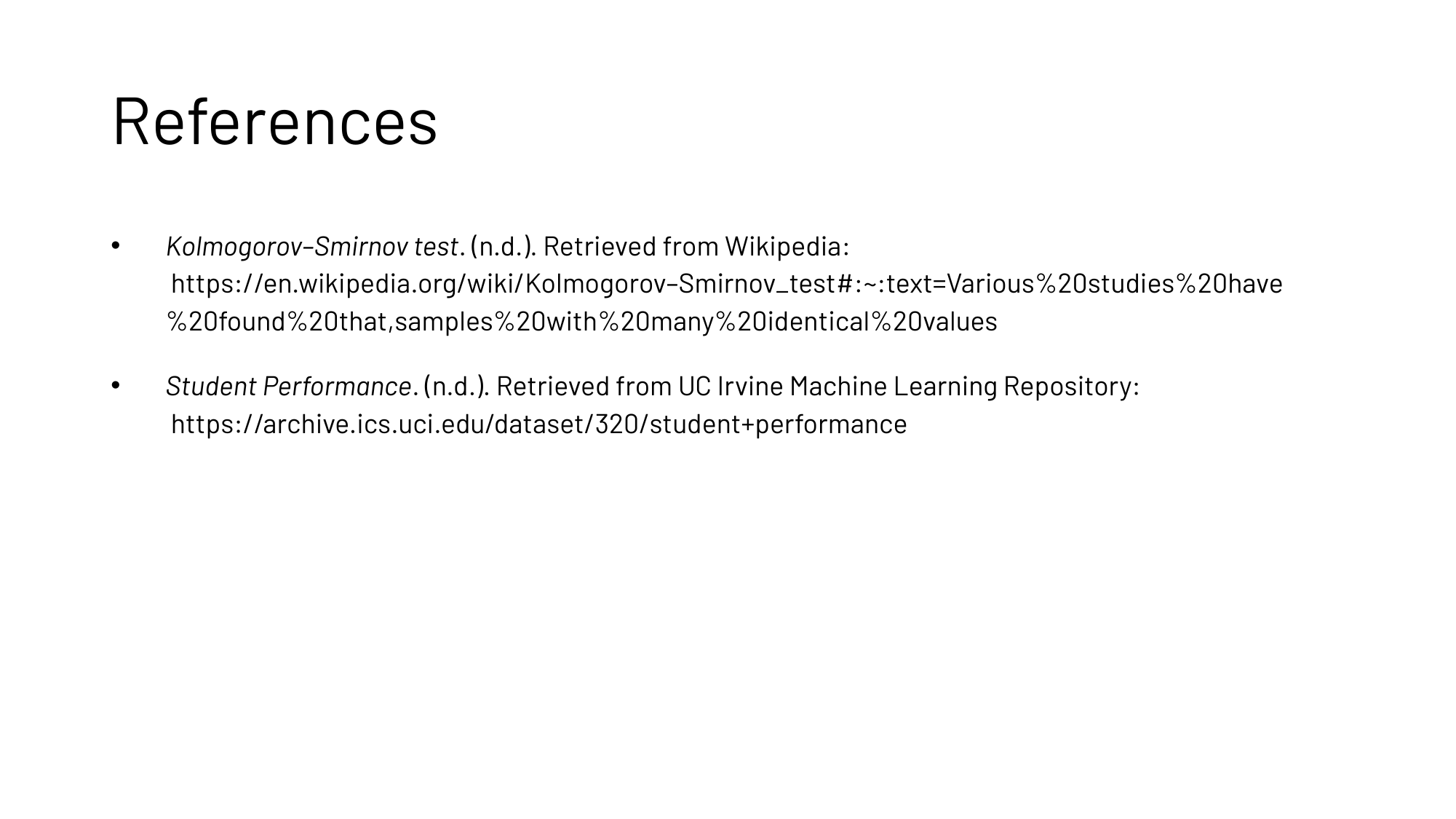

# References
Kolmogorov–Smirnov test. (n.d.). Retrieved from Wikipedia:
 https://en.wikipedia.org/wiki/Kolmogorov–Smirnov_test#:~:text=Various%20studies%20have%20found%20that,samples%20with%20many%20identical%20values
Student Performance. (n.d.). Retrieved from UC Irvine Machine Learning Repository:
 https://archive.ics.uci.edu/dataset/320/student+performance